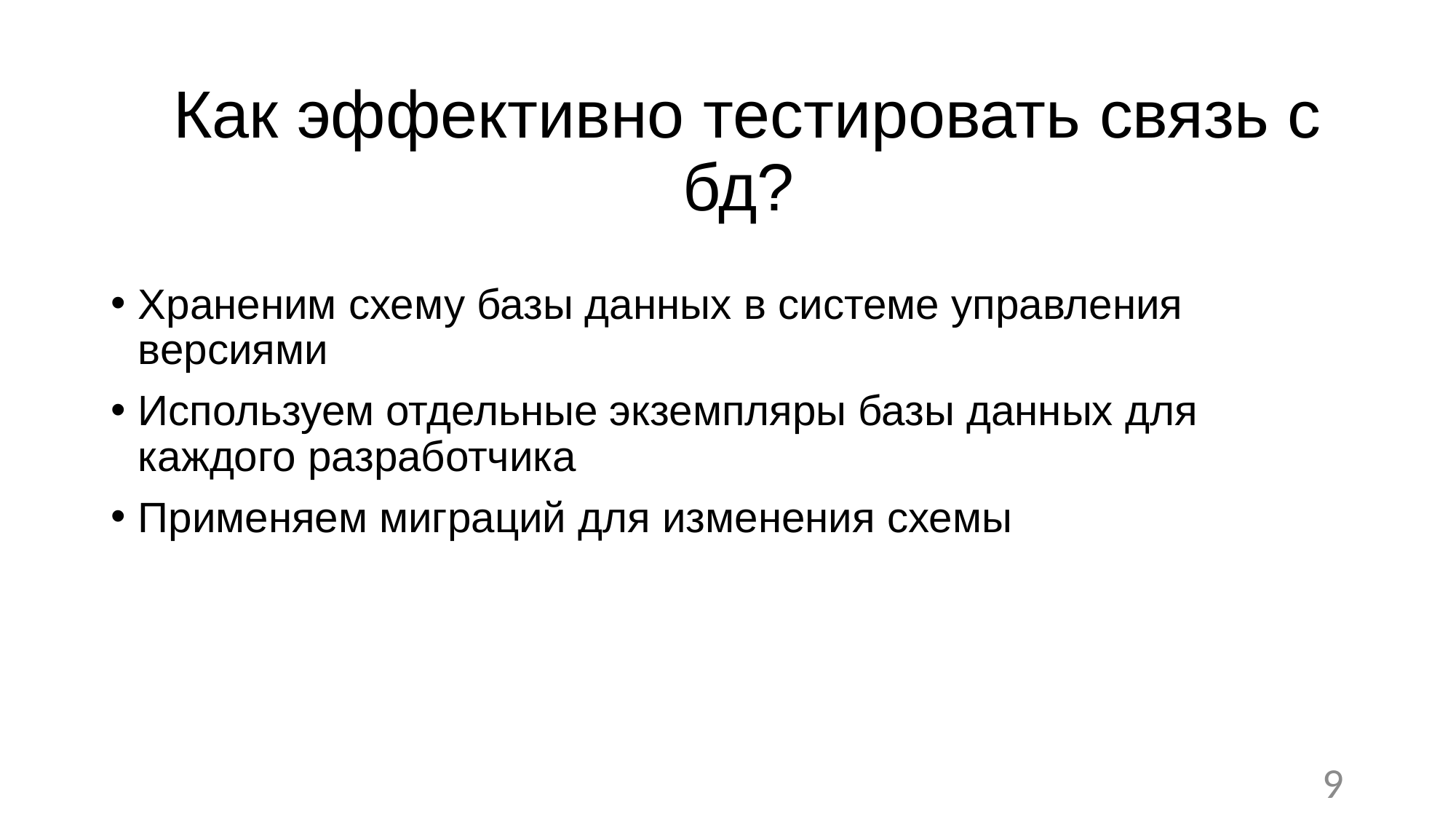

# Как эффективно тестировать связь с бд?
Храненим схему базы данных в системе управления версиями
Используем отдельные экземпляры базы данных для каждого разработчика
Применяем миграций для изменения схемы
9